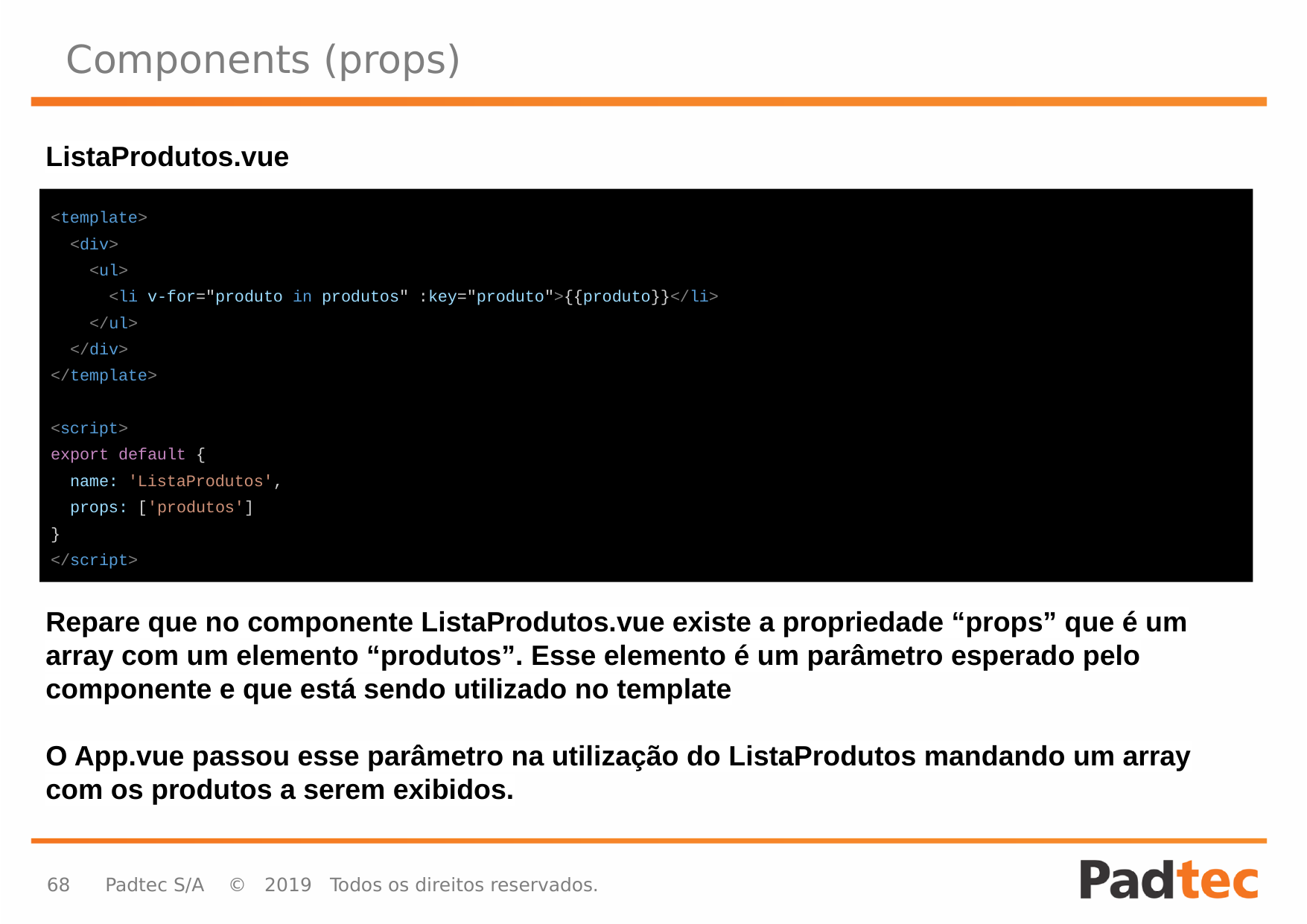

# Components (props)
ListaProdutos.vue
<template>
  <div>
    <ul>
      <li v-for="produto in produtos" :key="produto">{{produto}}</li>
    </ul>
  </div>
</template>

<script>
export default {
  name: 'ListaProdutos',
  props: ['produtos']
}
</script>

Repare que no componente ListaProdutos.vue existe a propriedade “props” que é um array com um elemento “produtos”. Esse elemento é um parâmetro esperado pelo componente e que está sendo utilizado no template

O App.vue passou esse parâmetro na utilização do ListaProdutos mandando um array com os produtos a serem exibidos.